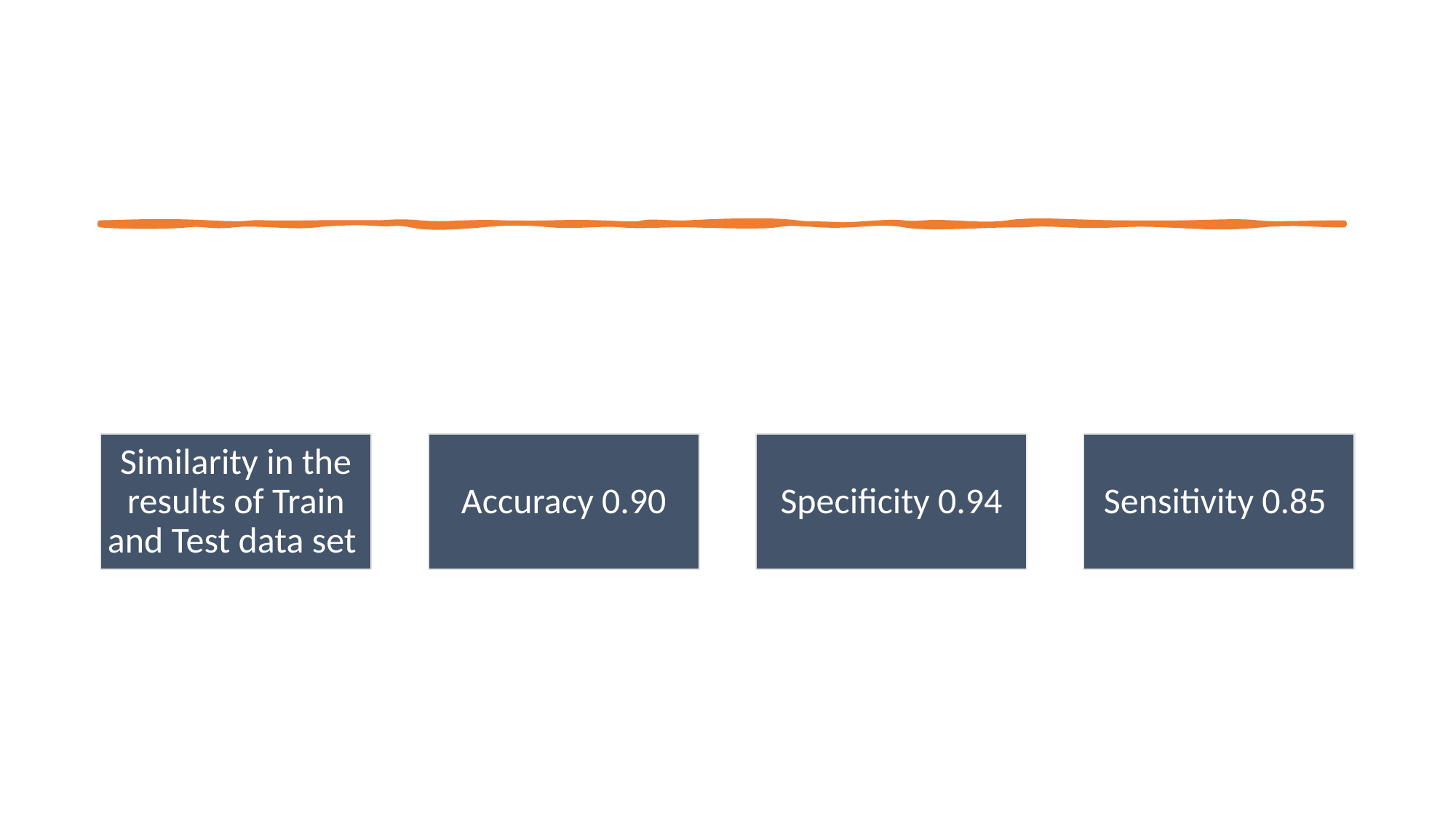

Similarity in the results of Train and Test data set
Accuracy 0.90
Specificity 0.94
Sensitivity 0.85